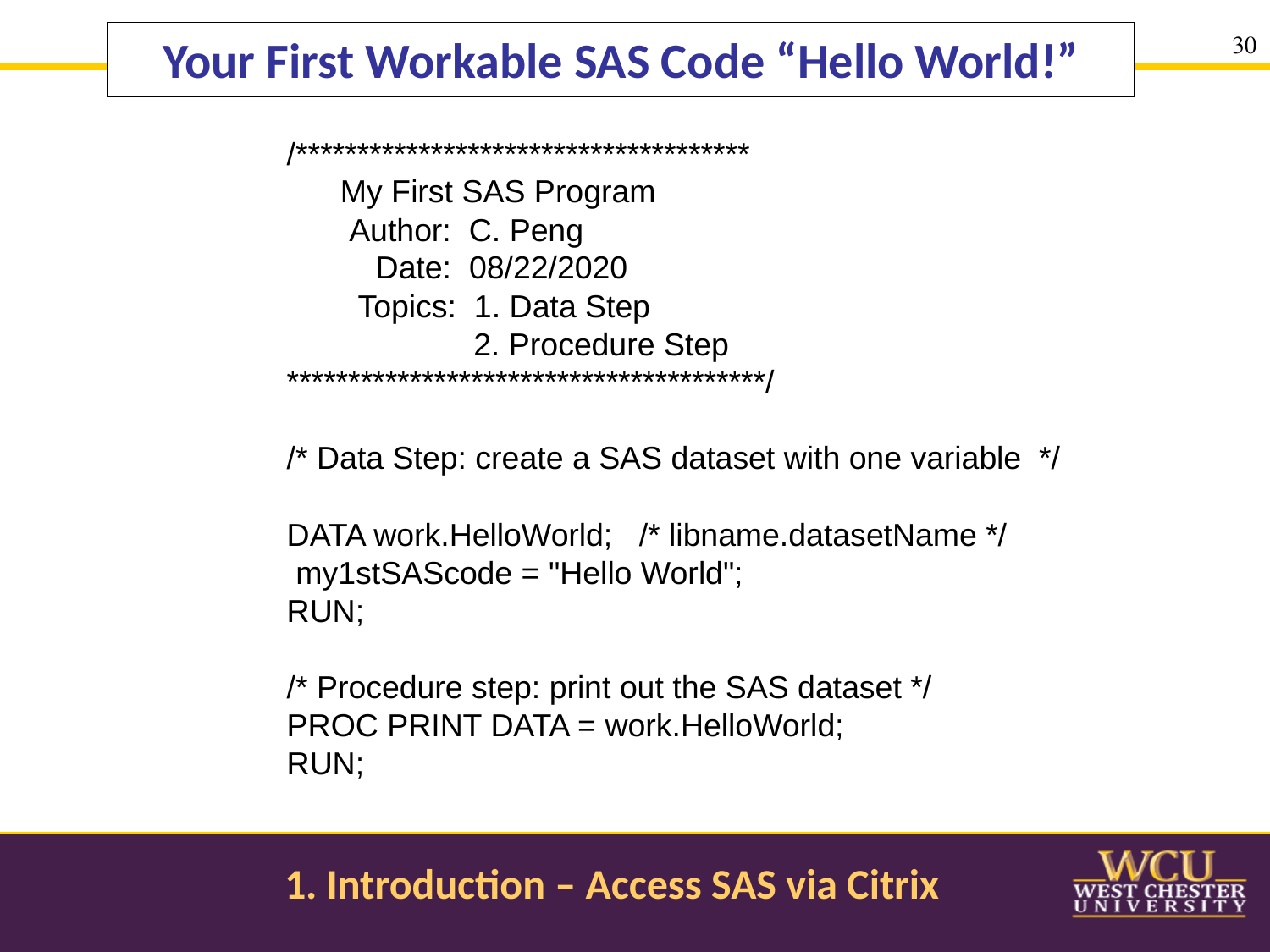

# Your First Workable SAS Code “Hello World!”
30
/*************************************
      My First SAS Program
       Author:  C. Peng
          Date:  08/22/2020
        Topics:  1. Data Step
                     2. Procedure Step
***************************************/

/* Data Step: create a SAS dataset with one variable  */

DATA work.HelloWorld;   /* libname.datasetName */
 my1stSAScode = "Hello World";
RUN;

/* Procedure step: print out the SAS dataset */
PROC PRINT DATA = work.HelloWorld;
RUN;